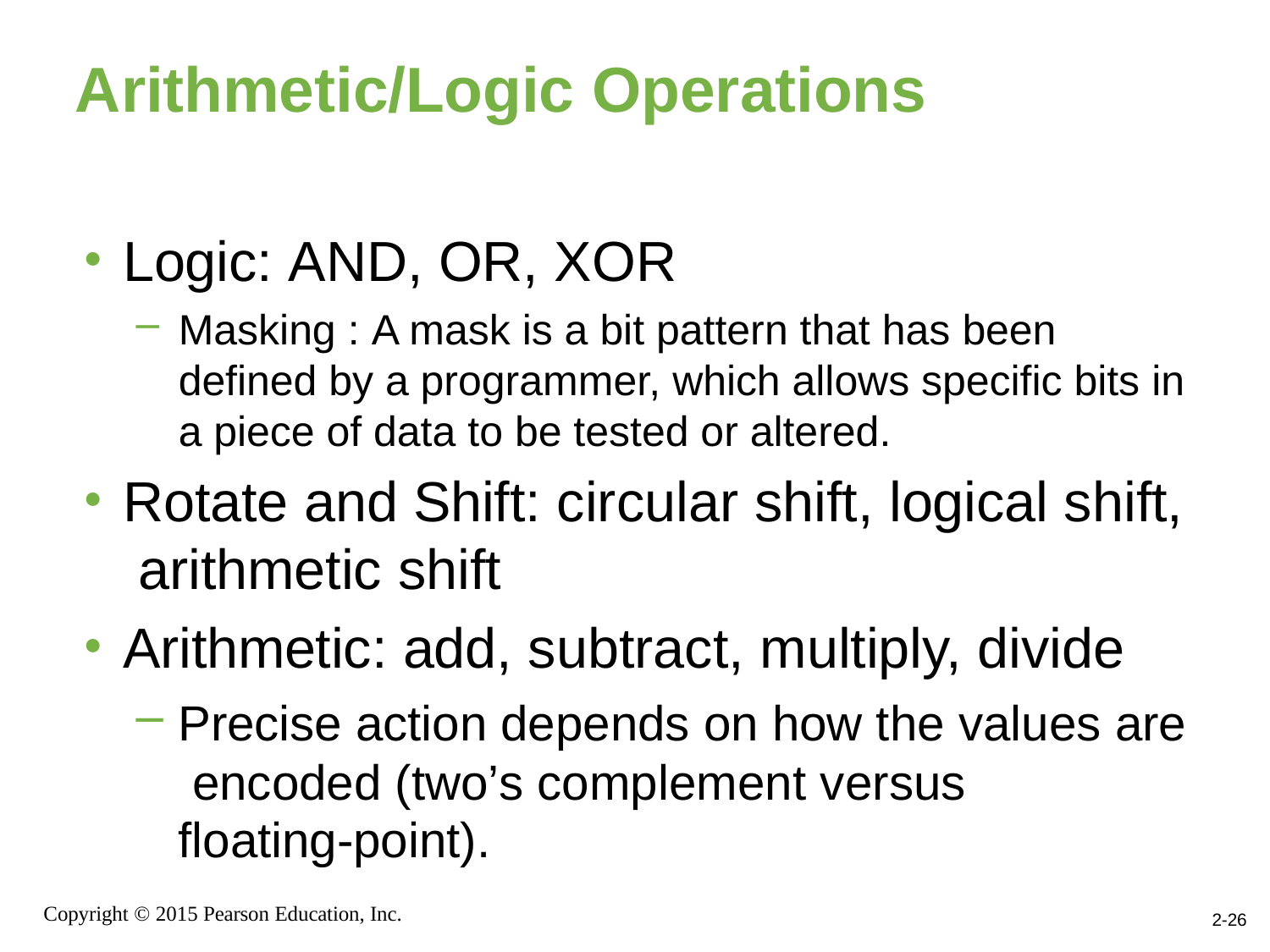

# Arithmetic/Logic Operations
Logic: AND, OR, XOR
Masking : A mask is a bit pattern that has been defined by a programmer, which allows specific bits in a piece of data to be tested or altered.
Rotate and Shift: circular shift, logical shift,  arithmetic shift
Arithmetic: add, subtract, multiply, divide
Precise action depends on how the values are  encoded (two’s complement versus
floating-point).
Copyright © 2015 Pearson Education, Inc.
2-26